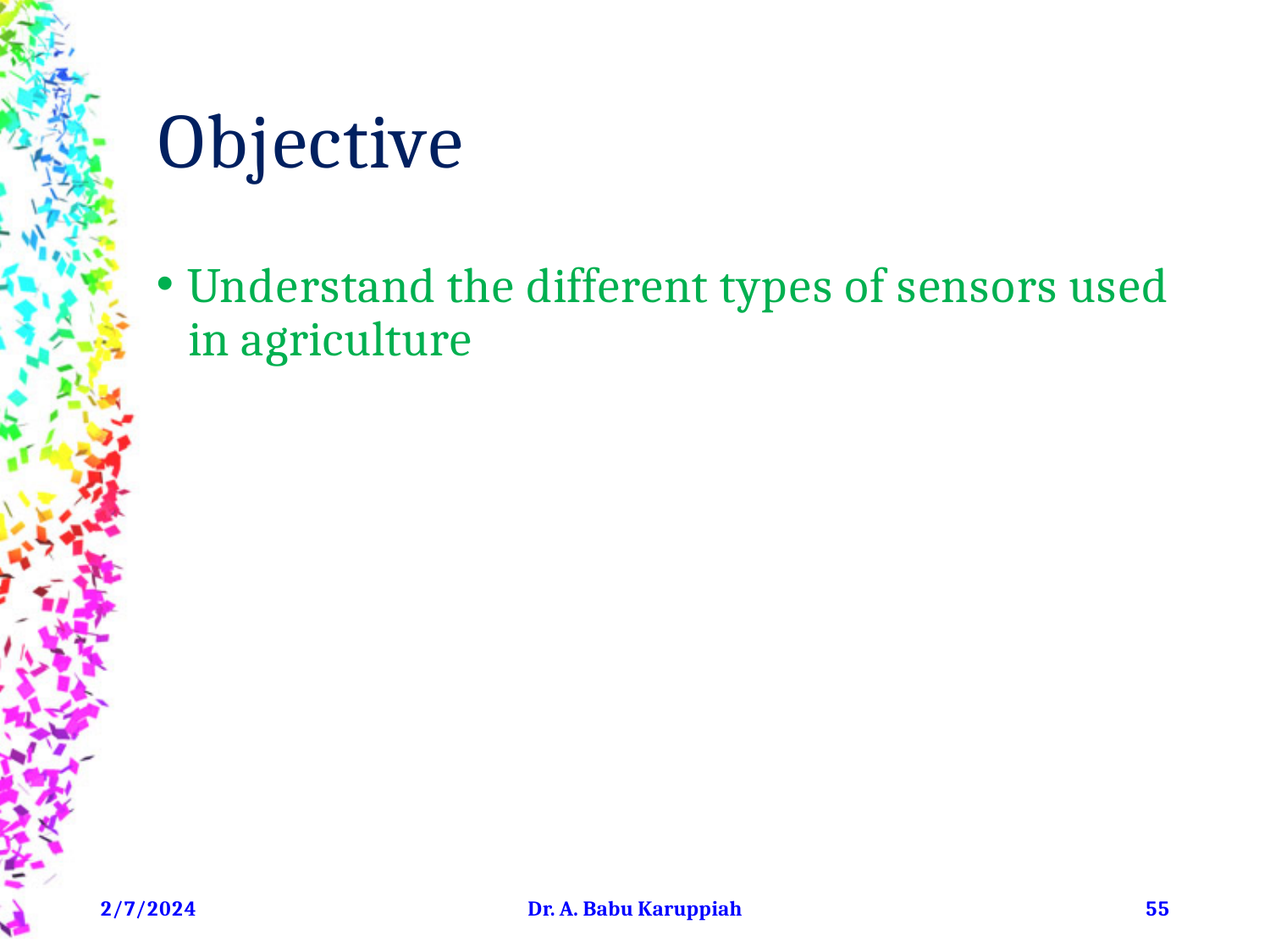

# Objective
Understand the different types of sensors used in agriculture
2/7/2024
Dr. A. Babu Karuppiah
55